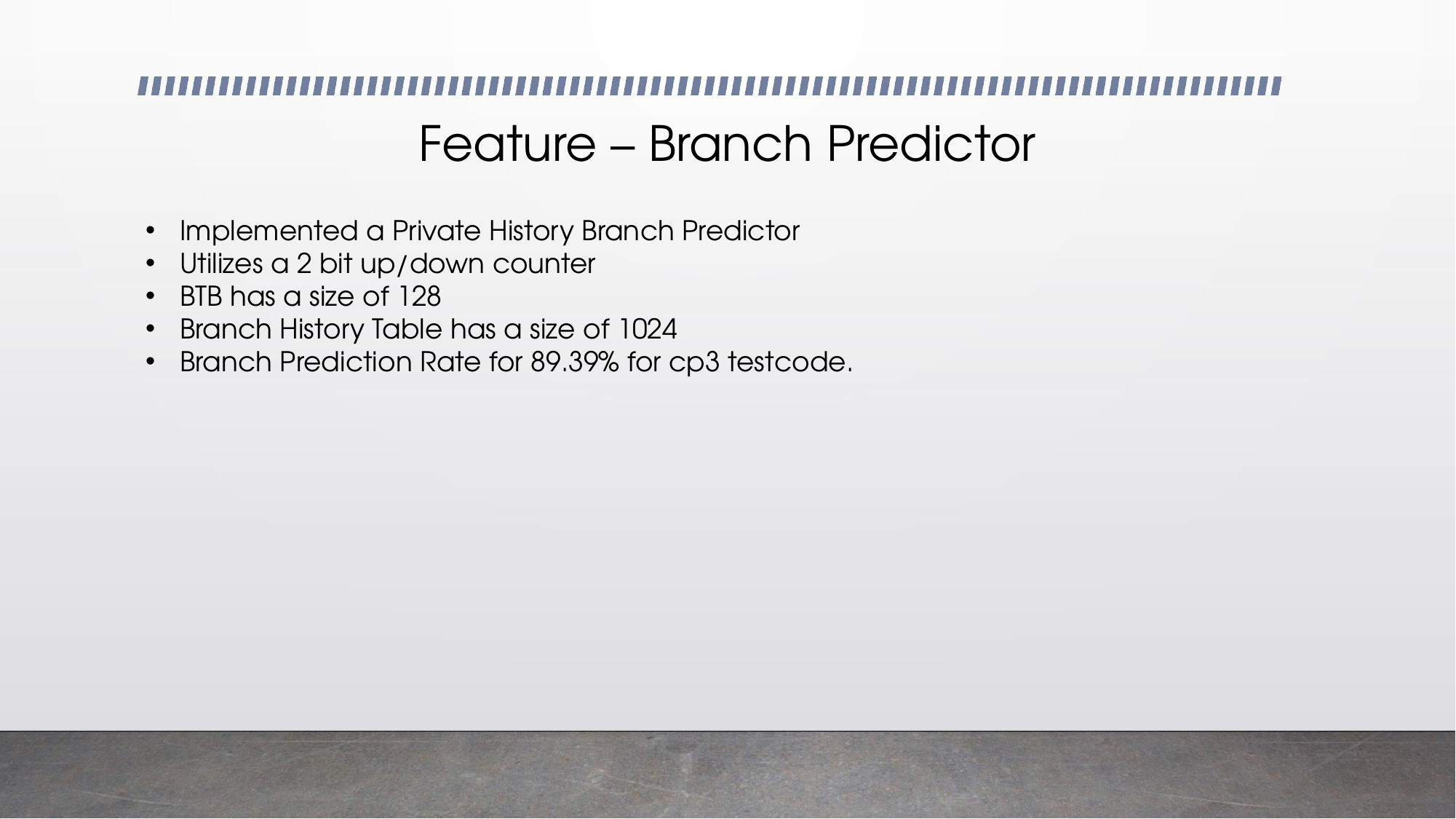

# Feature – Branch Predictor
Implemented a Private History Branch Predictor
Utilizes a 2 bit up/down counter
BTB has a size of 128
Branch History Table has a size of 1024
Branch Prediction Rate for 89.39% for cp3 testcode.